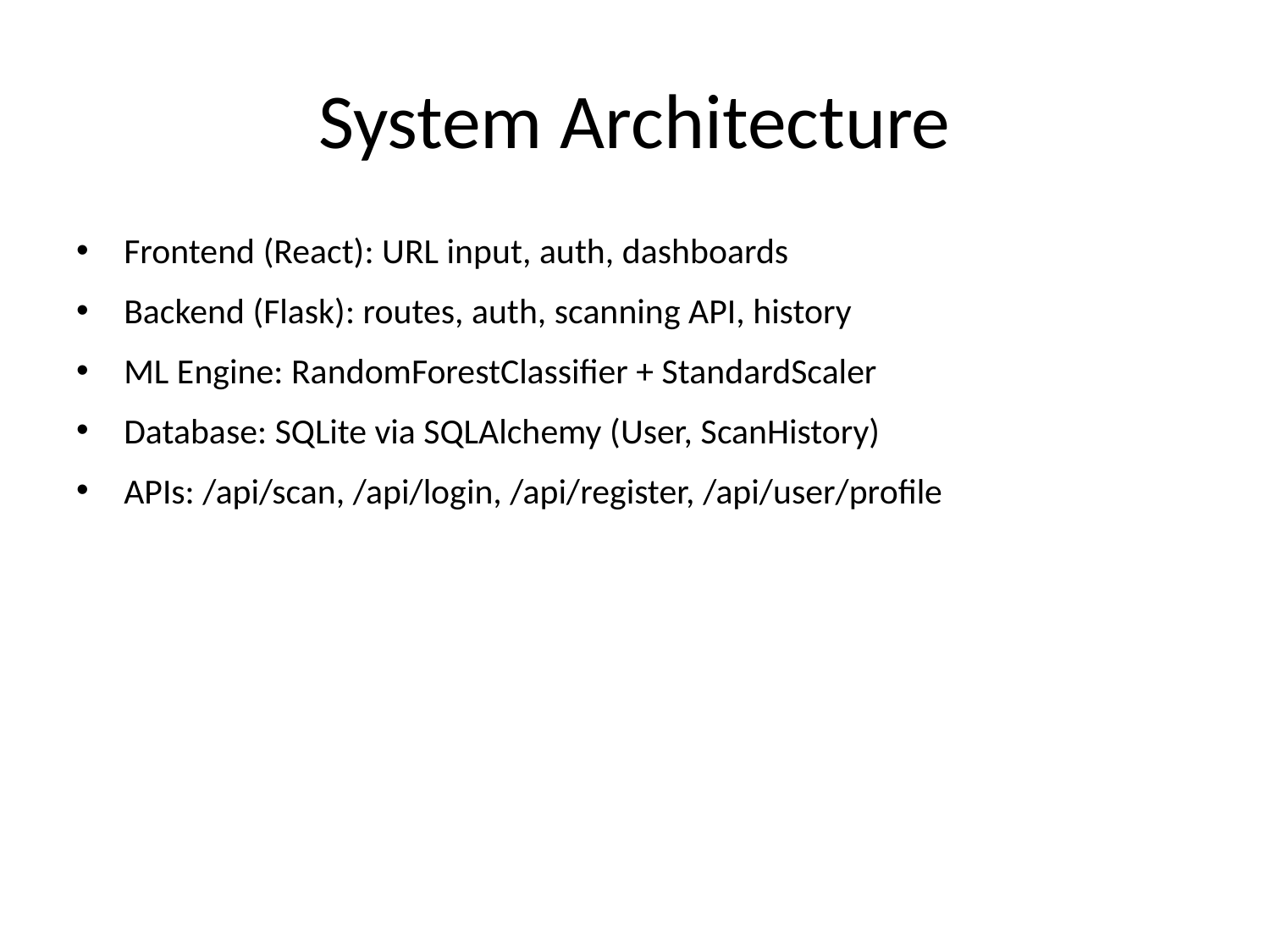

# System Architecture
Frontend (React): URL input, auth, dashboards
Backend (Flask): routes, auth, scanning API, history
ML Engine: RandomForestClassifier + StandardScaler
Database: SQLite via SQLAlchemy (User, ScanHistory)
APIs: /api/scan, /api/login, /api/register, /api/user/profile